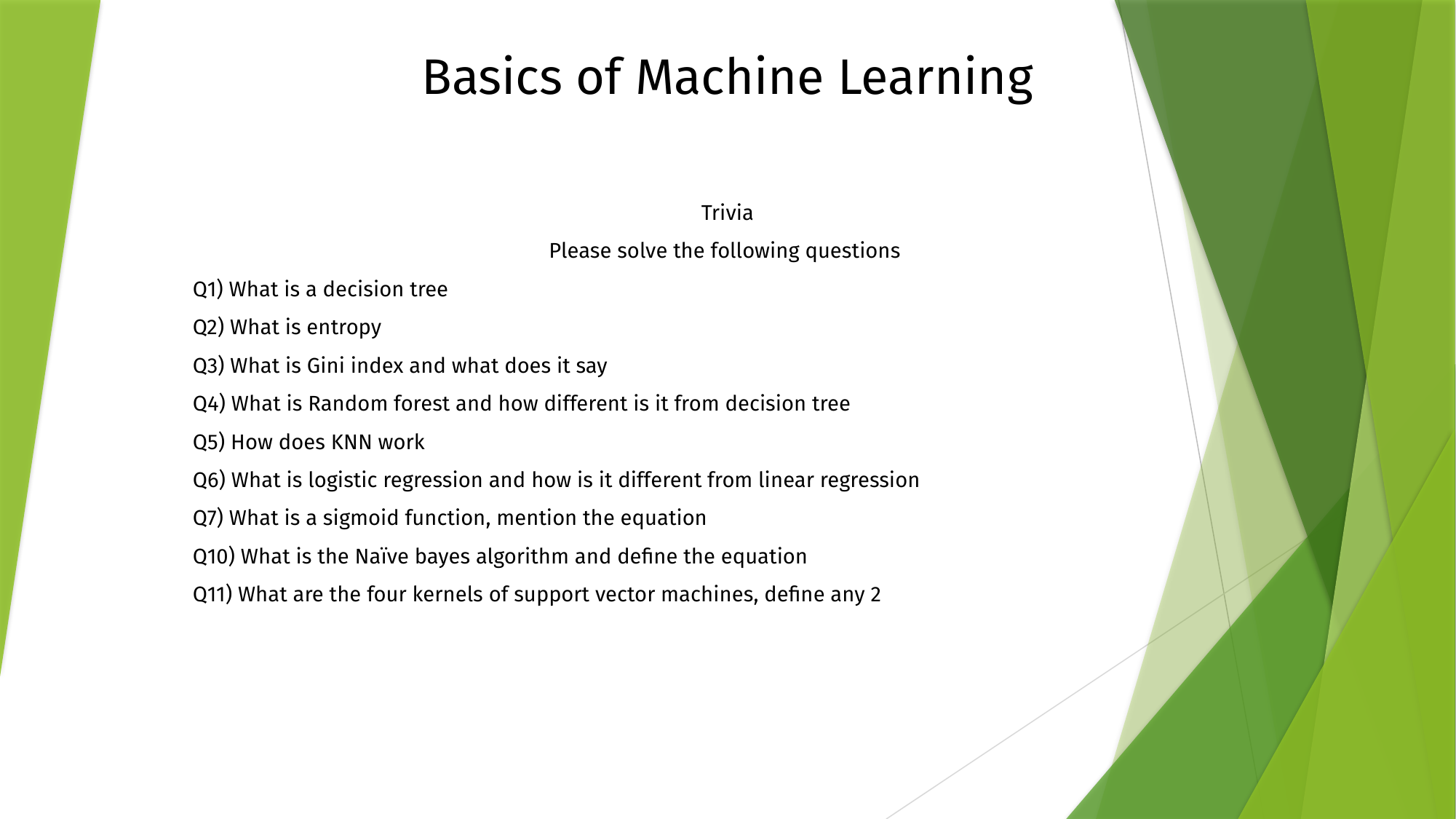

Basics of Machine Learning

Trivia
Please solve the following questions
Q1) What is a decision tree
Q2) What is entropy
Q3) What is Gini index and what does it say
Q4) What is Random forest and how different is it from decision tree
Q5) How does KNN work
Q6) What is logistic regression and how is it different from linear regression
Q7) What is a sigmoid function, mention the equation
Q10) What is the Naïve bayes algorithm and define the equation
Q11) What are the four kernels of support vector machines, define any 2